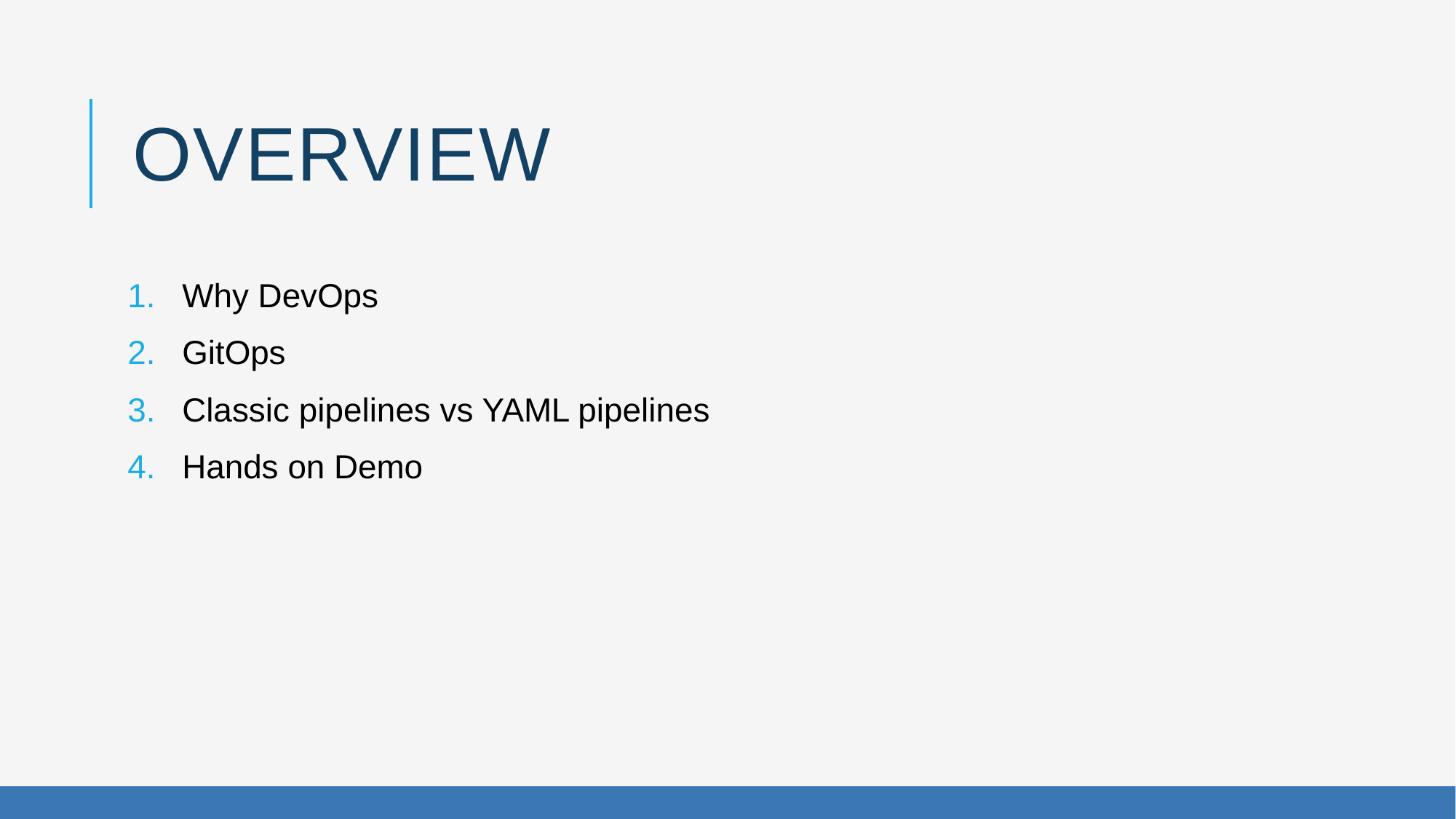

# Overview
Why DevOps
GitOps
Classic pipelines vs YAML pipelines
Hands on Demo